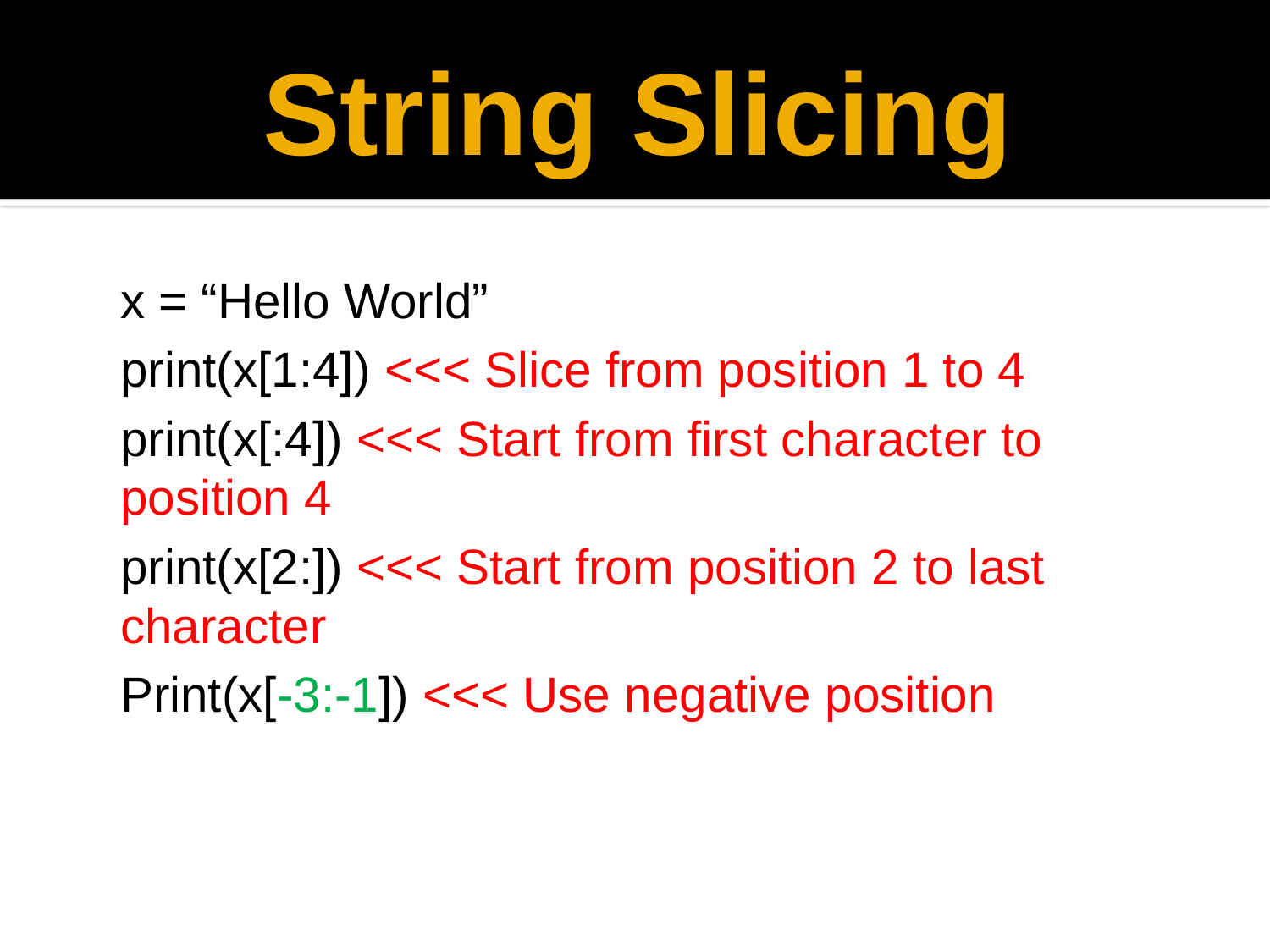

# String Slicing
x = “Hello World”
print(x[1:4]) <<< Slice from position 1 to 4
print(x[:4]) <<< Start from first character to position 4
print(x[2:]) <<< Start from position 2 to last character
Print(x[-3:-1]) <<< Use negative position